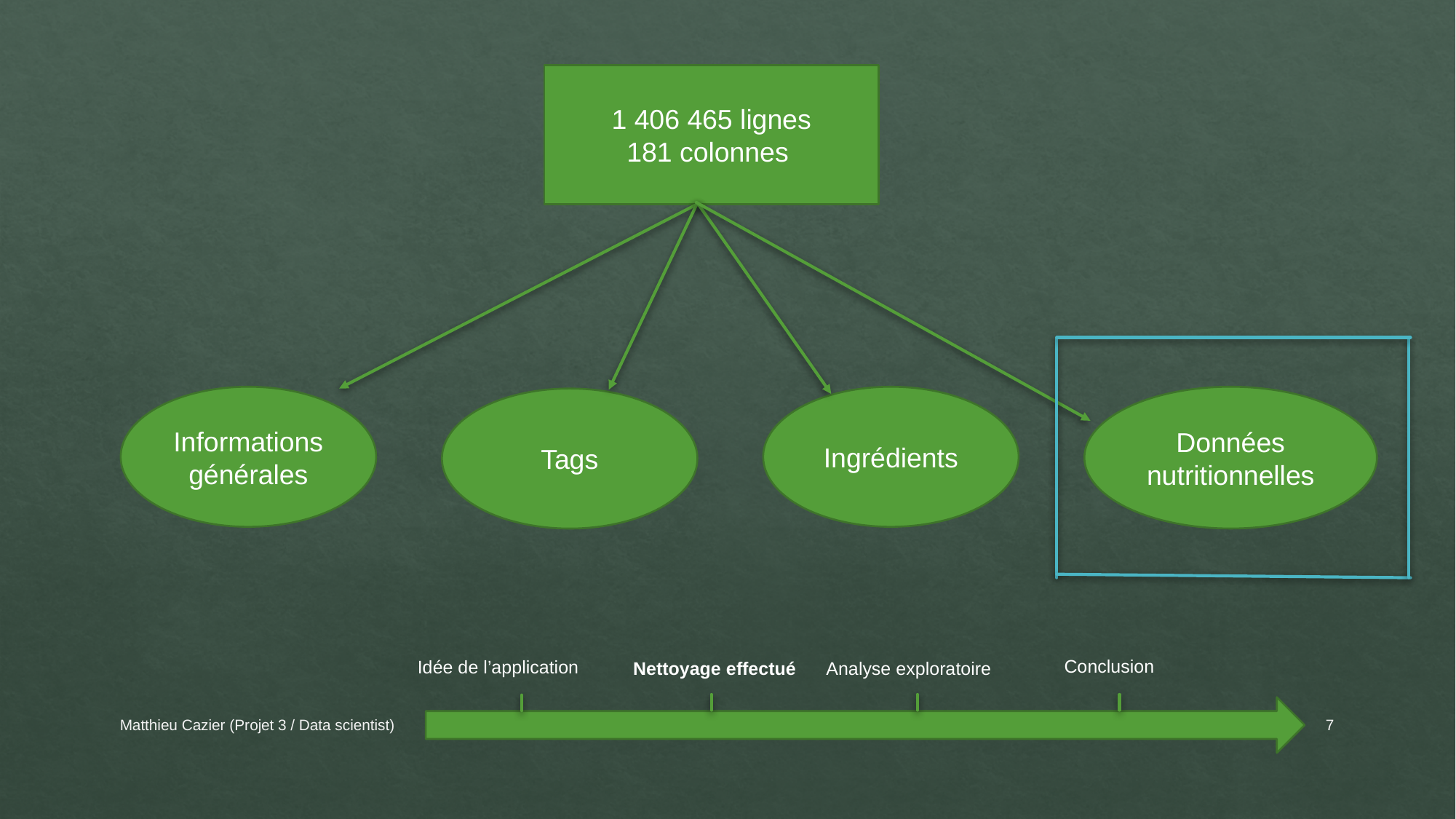

1 406 465 lignes
181 colonnes
Informations générales
Ingrédients
Données nutritionnelles
Tags
Conclusion
Idée de l’application
Nettoyage effectué
Analyse exploratoire

Matthieu Cazier (Projet 3 / Data scientist)
7